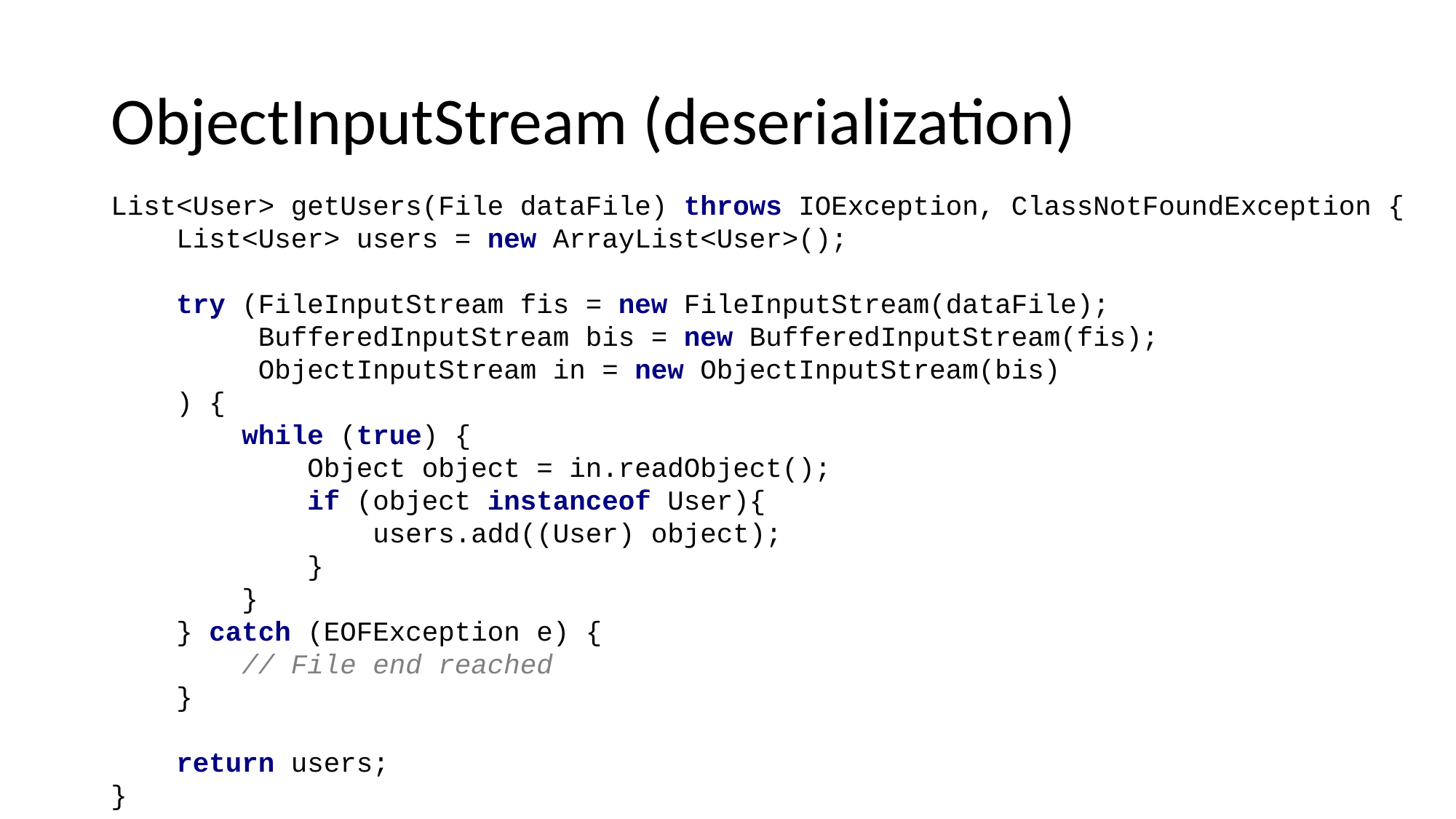

# ObjectInputStream (deserialization)
List<User> getUsers(File dataFile) throws IOException, ClassNotFoundException {
    List<User> users = new ArrayList<User>();
    try (FileInputStream fis = new FileInputStream(dataFile);
         BufferedInputStream bis = new BufferedInputStream(fis);
         ObjectInputStream in = new ObjectInputStream(bis)
    ) {
        while (true) {
            Object object = in.readObject();
            if (object instanceof User){
                users.add((User) object);
            }
        }
    } catch (EOFException e) {
        // File end reached
    }
    return users;
}